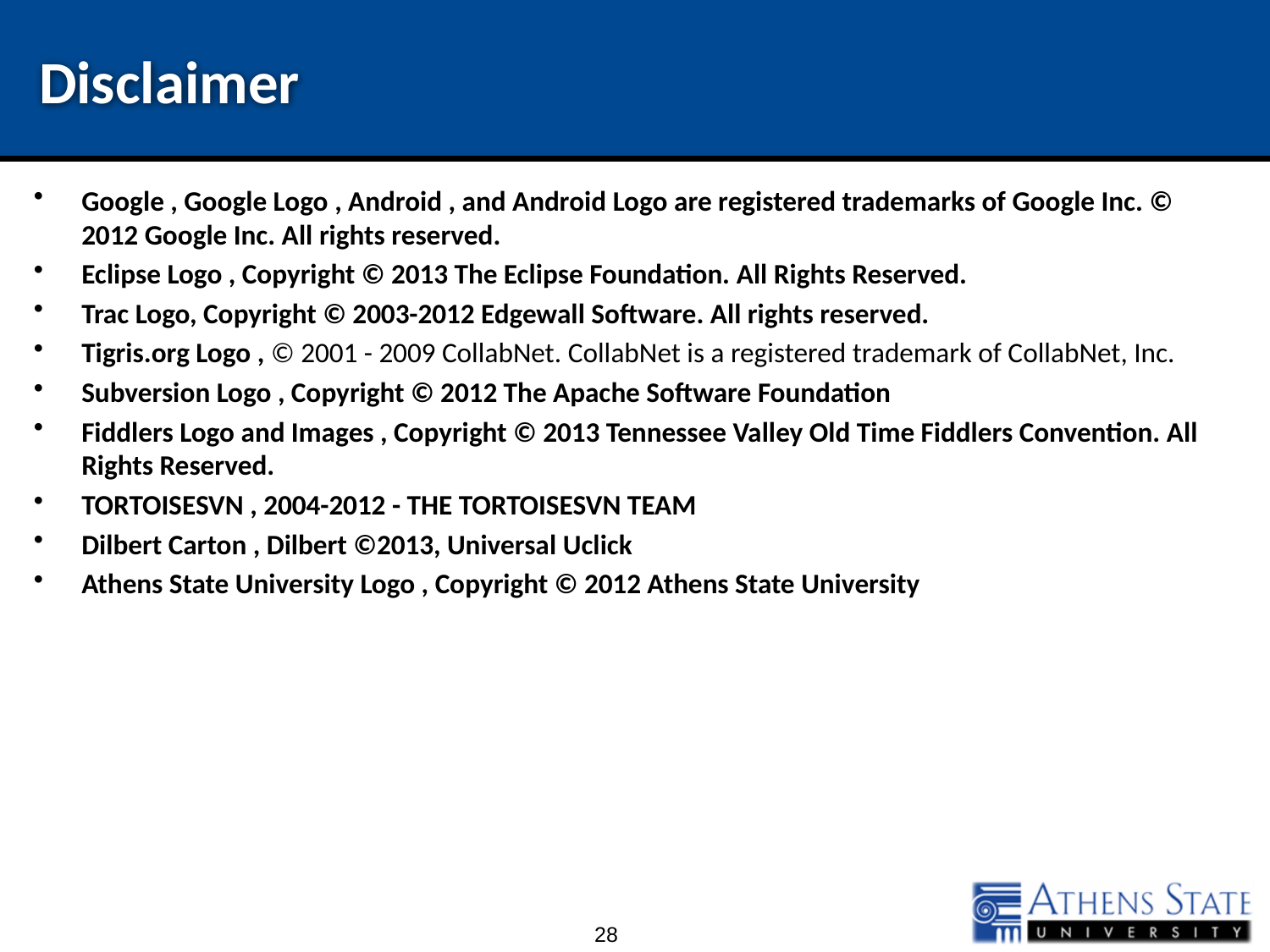

# Disclaimer
Google , Google Logo , Android , and Android Logo are registered trademarks of Google Inc. © 2012 Google Inc. All rights reserved.
Eclipse Logo , Copyright © 2013 The Eclipse Foundation. All Rights Reserved.
Trac Logo, Copyright © 2003-2012 Edgewall Software. All rights reserved.
Tigris.org Logo , © 2001 - 2009 CollabNet. CollabNet is a registered trademark of CollabNet, Inc.
Subversion Logo , Copyright © 2012 The Apache Software Foundation
Fiddlers Logo and Images , Copyright © 2013 Tennessee Valley Old Time Fiddlers Convention. All Rights Reserved.
Tortoisesvn , 2004-2012 - THE TORTOISESVN TEAM
Dilbert Carton , Dilbert ©2013, Universal Uclick
Athens State University Logo , Copyright © 2012 Athens State University